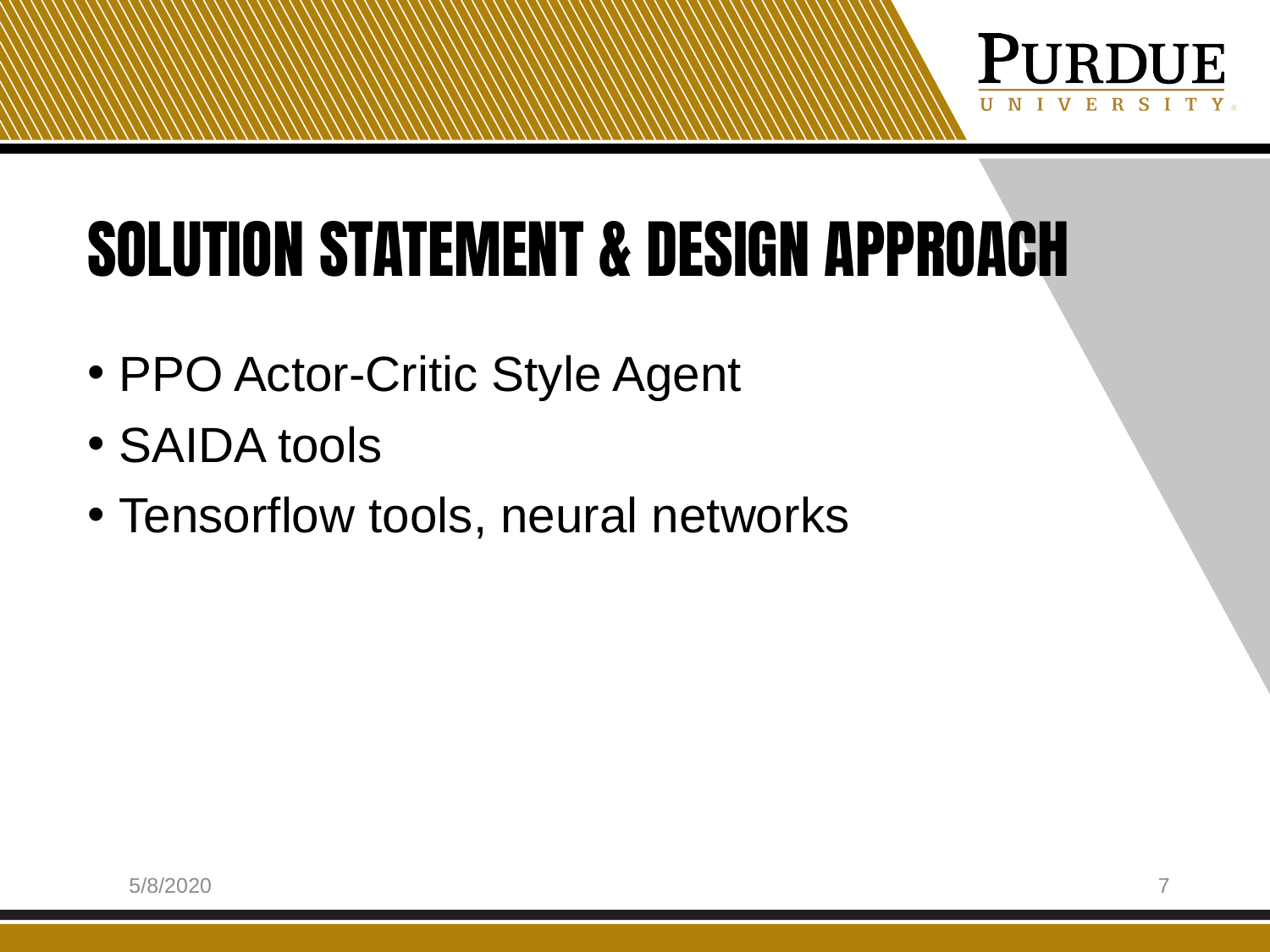

# Solution Statement & Design Approach
PPO Actor-Critic Style Agent
SAIDA tools
Tensorflow tools, neural networks

7
5/8/2020